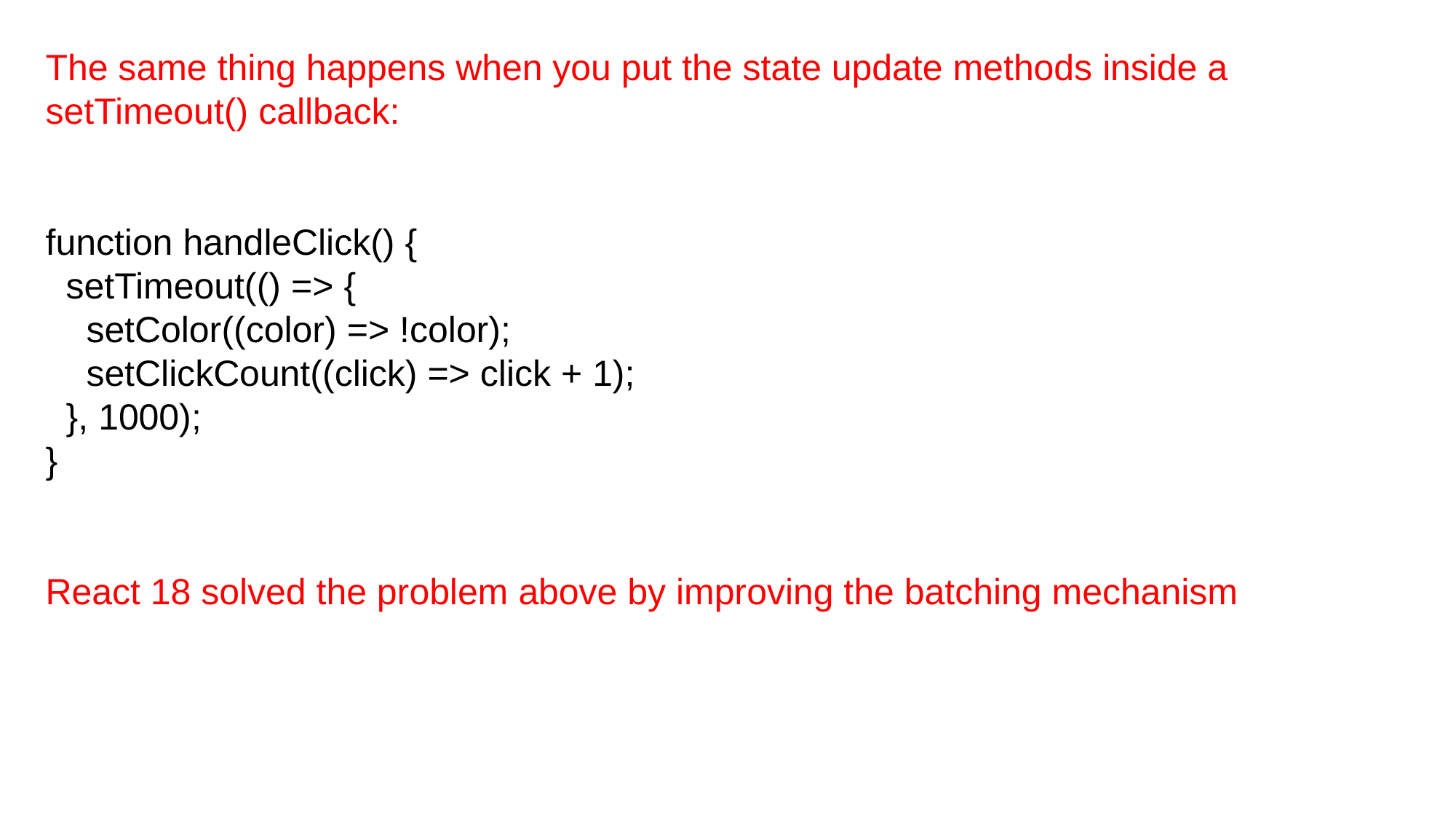

The same thing happens when you put the state update methods inside a setTimeout() callback:

function handleClick() {
  setTimeout(() => {
    setColor((color) => !color);
    setClickCount((click) => click + 1);
  }, 1000);
}

React 18 solved the problem above by improving the batching mechanism